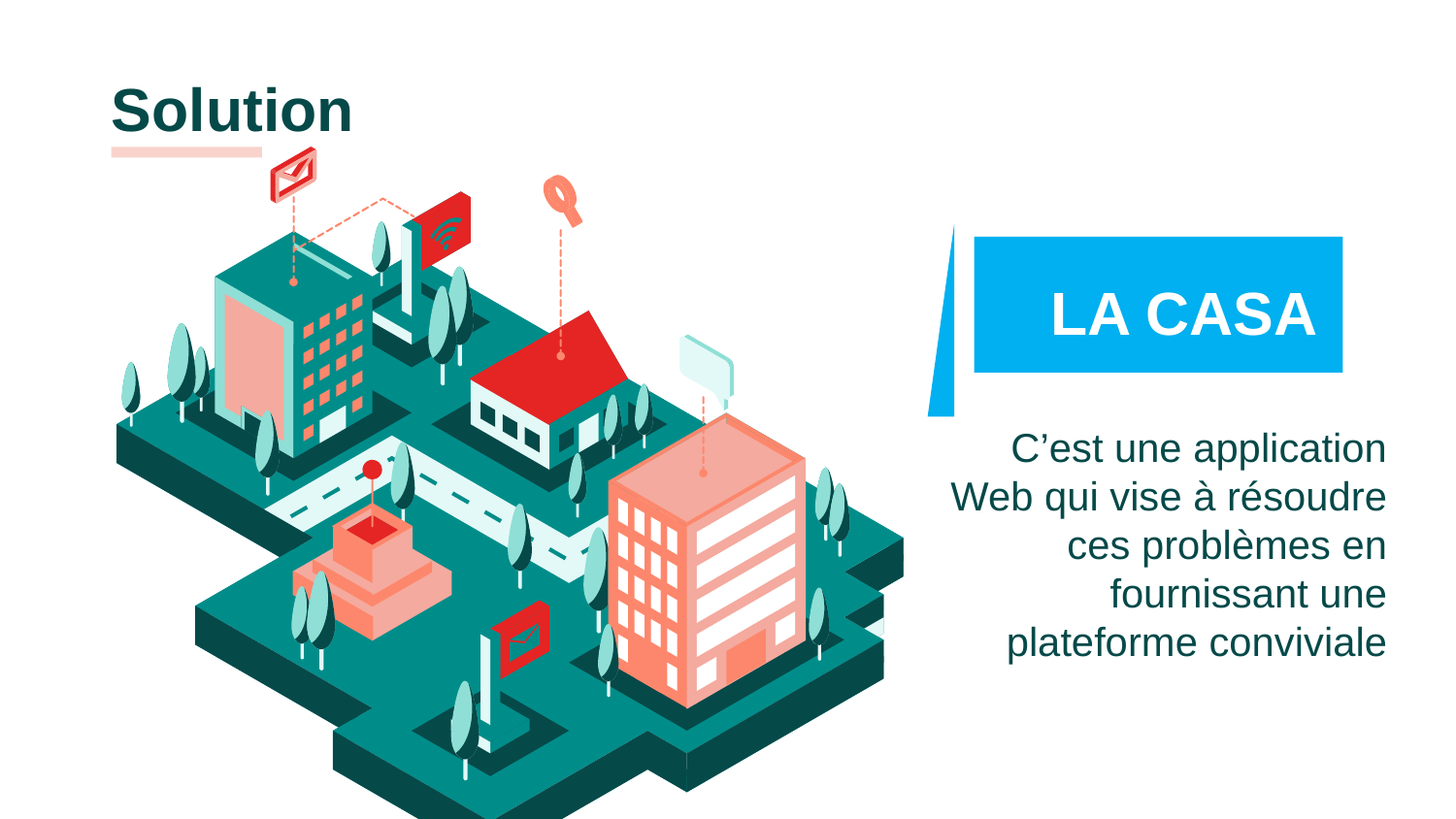

# Solution

LA CASA
C’est une application Web qui vise à résoudre ces problèmes en fournissant une plateforme conviviale